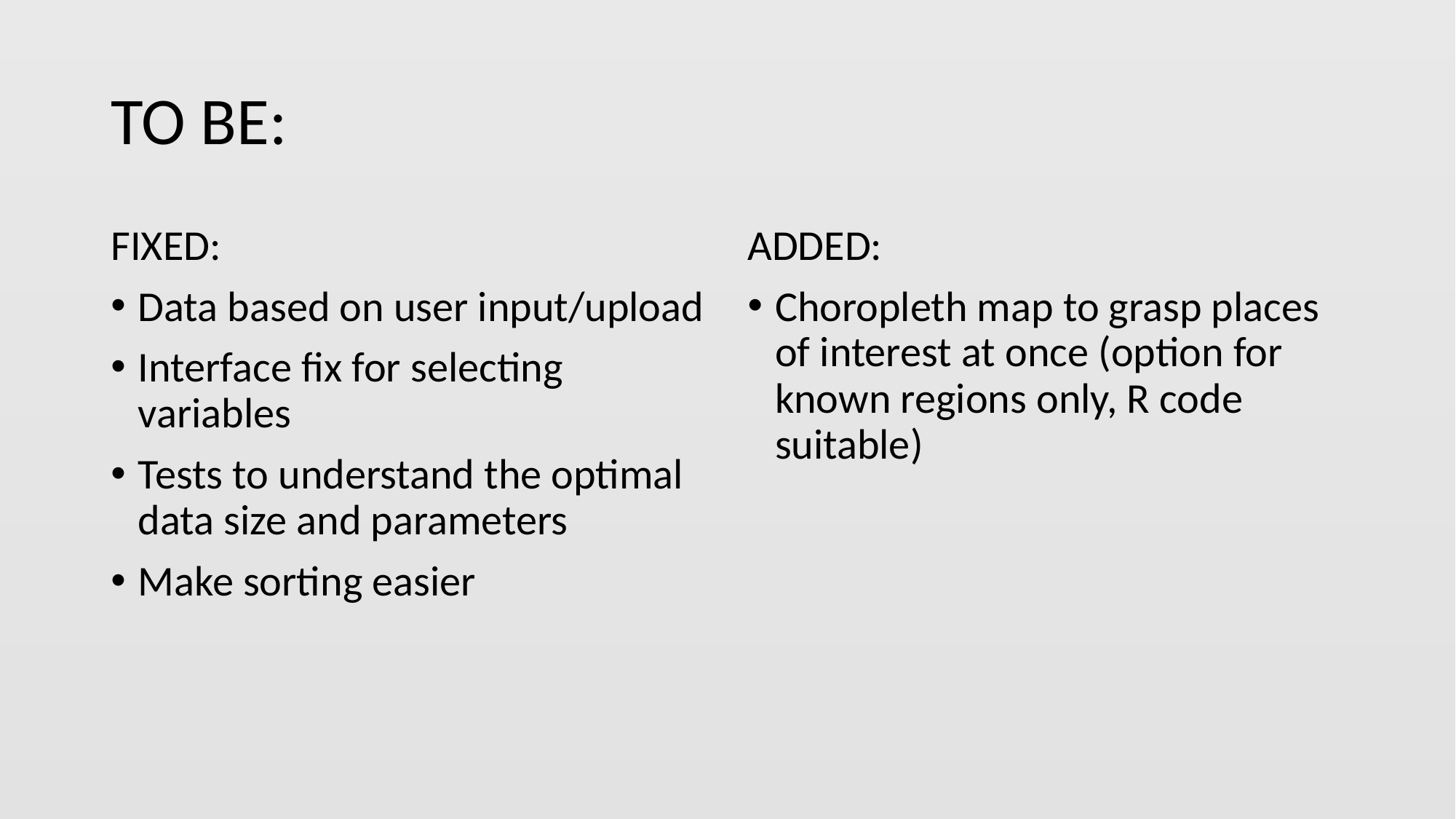

# TO BE:
FIXED:
Data based on user input/upload
Interface fix for selecting variables
Tests to understand the optimal data size and parameters
Make sorting easier

ADDED:
Choropleth map to grasp places of interest at once (option for known regions only, R code suitable)